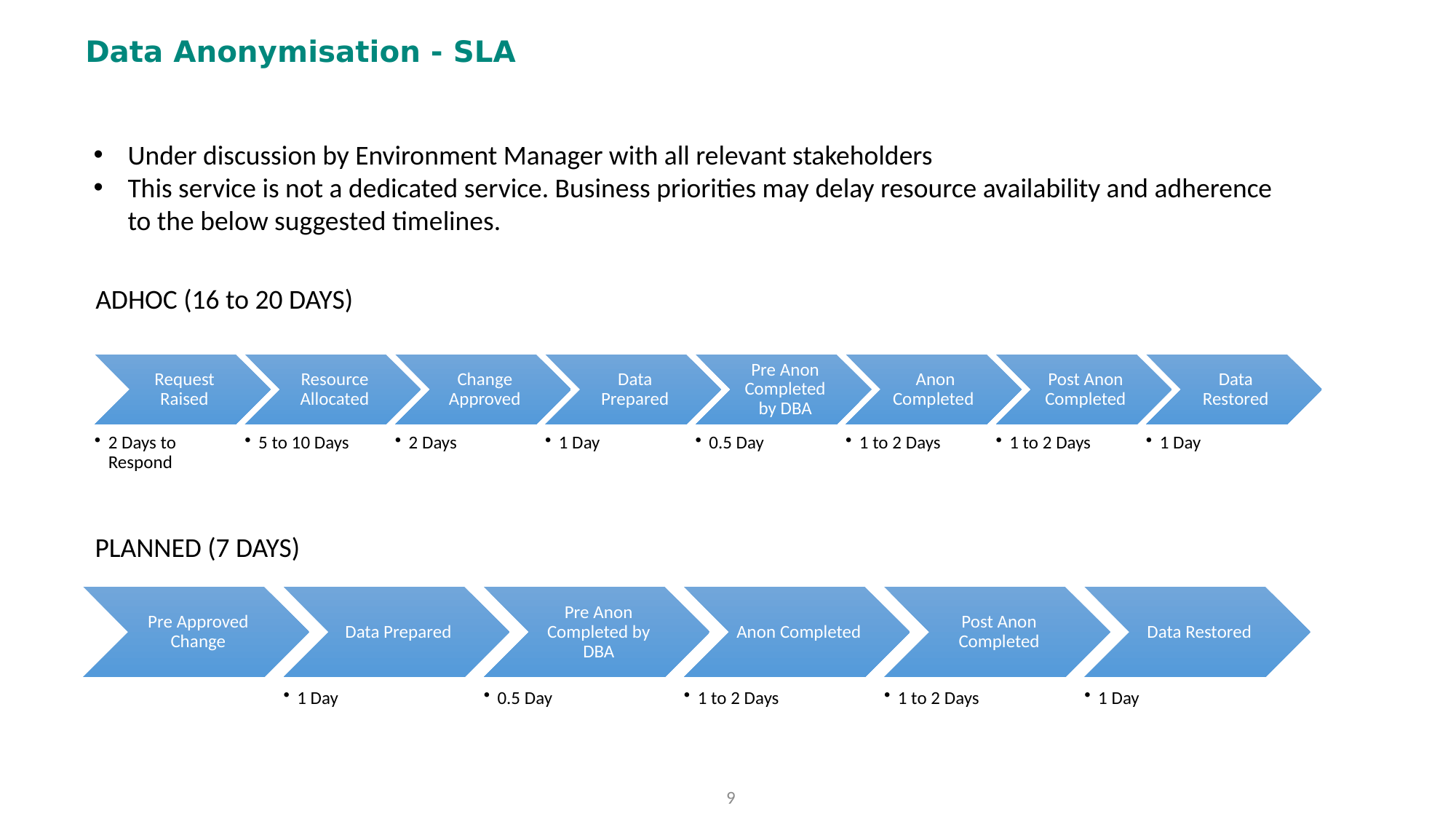

# Data Anonymisation - SLA
Under discussion by Environment Manager with all relevant stakeholders
This service is not a dedicated service. Business priorities may delay resource availability and adherence to the below suggested timelines.
ADHOC (16 to 20 DAYS)
Request Raised
2 Days to Respond
Resource Allocated
5 to 10 Days
Change Approved
2 Days
Data Prepared
1 Day
Pre Anon Completed by DBA
0.5 Day
Anon Completed
1 to 2 Days
Post Anon Completed
1 to 2 Days
Data Restored
1 Day
PLANNED (7 DAYS)
Pre Approved Change
Data Prepared
1 Day
Pre Anon Completed by DBA
0.5 Day
Anon Completed
1 to 2 Days
Post Anon Completed
1 to 2 Days
Data Restored
1 Day